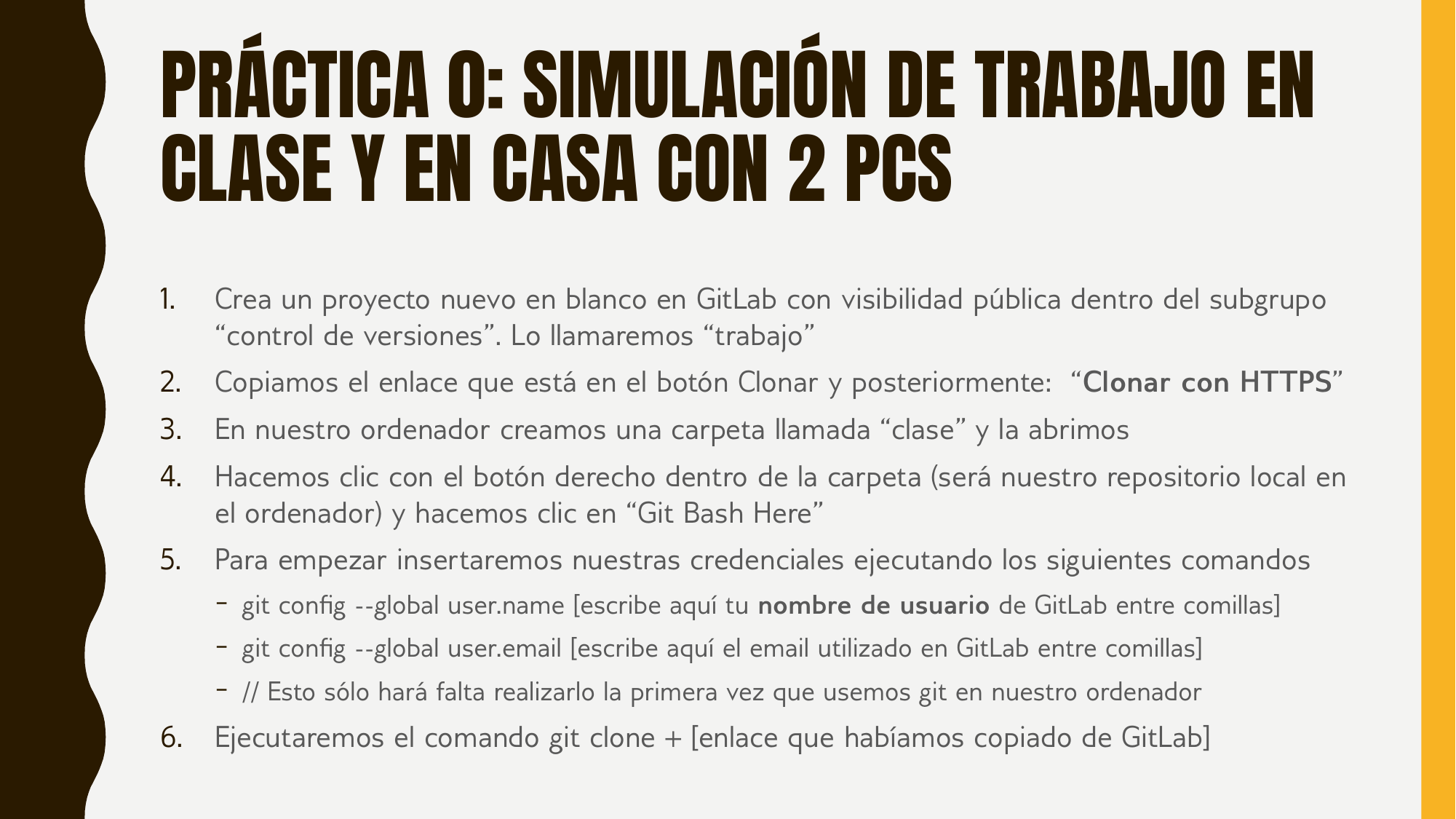

# PRÁCTICA 0: SIMULACIÓN DE TRABAJO EN CLASE Y EN CASA CON 2 PCS
Crea un proyecto nuevo en blanco en GitLab con visibilidad pública dentro del subgrupo “control de versiones”. Lo llamaremos “trabajo”
Copiamos el enlace que está en el botón Clonar y posteriormente:  “Clonar con HTTPS”
En nuestro ordenador creamos una carpeta llamada “clase” y la abrimos
Hacemos clic con el botón derecho dentro de la carpeta (será nuestro repositorio local en el ordenador) y hacemos clic en “Git Bash Here”
Para empezar insertaremos nuestras credenciales ejecutando los siguientes comandos
git config --global user.name [escribe aquí tu nombre de usuario de GitLab entre comillas]
git config --global user.email [escribe aquí el email utilizado en GitLab entre comillas]
// Esto sólo hará falta realizarlo la primera vez que usemos git en nuestro ordenador
Ejecutaremos el comando git clone + [enlace que habíamos copiado de GitLab]